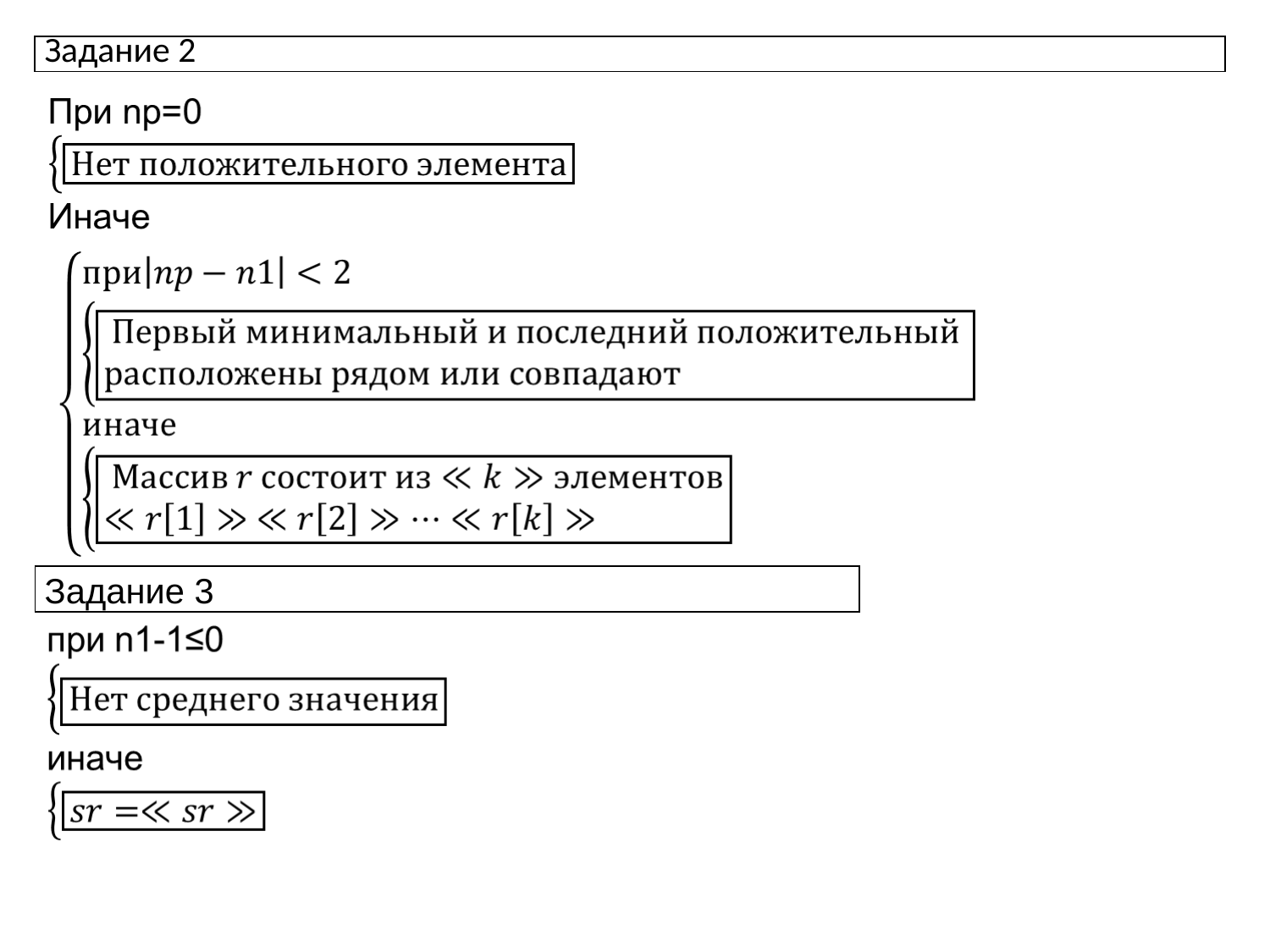

| Задание 2 |
| --- |

| Задание 3 |
| --- |